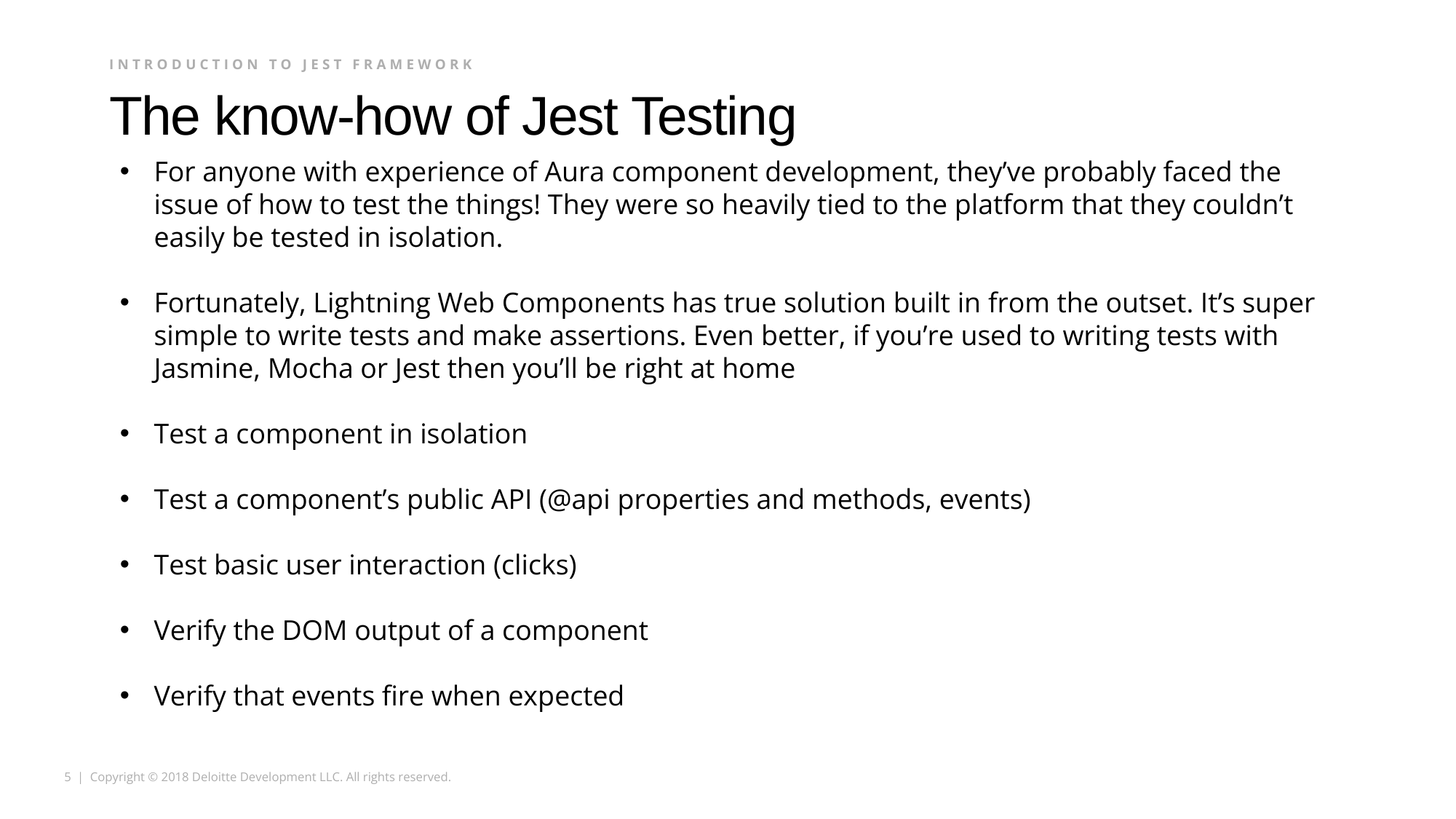

Introduction to jest framework
# The know-how of Jest Testing
For anyone with experience of Aura component development, they’ve probably faced the issue of how to test the things! They were so heavily tied to the platform that they couldn’t easily be tested in isolation.

Fortunately, Lightning Web Components has true solution built in from the outset. It’s super simple to write tests and make assertions. Even better, if you’re used to writing tests with Jasmine, Mocha or Jest then you’ll be right at home

Test a component in isolation

Test a component’s public API (@api properties and methods, events)

Test basic user interaction (clicks)

Verify the DOM output of a component

Verify that events fire when expected